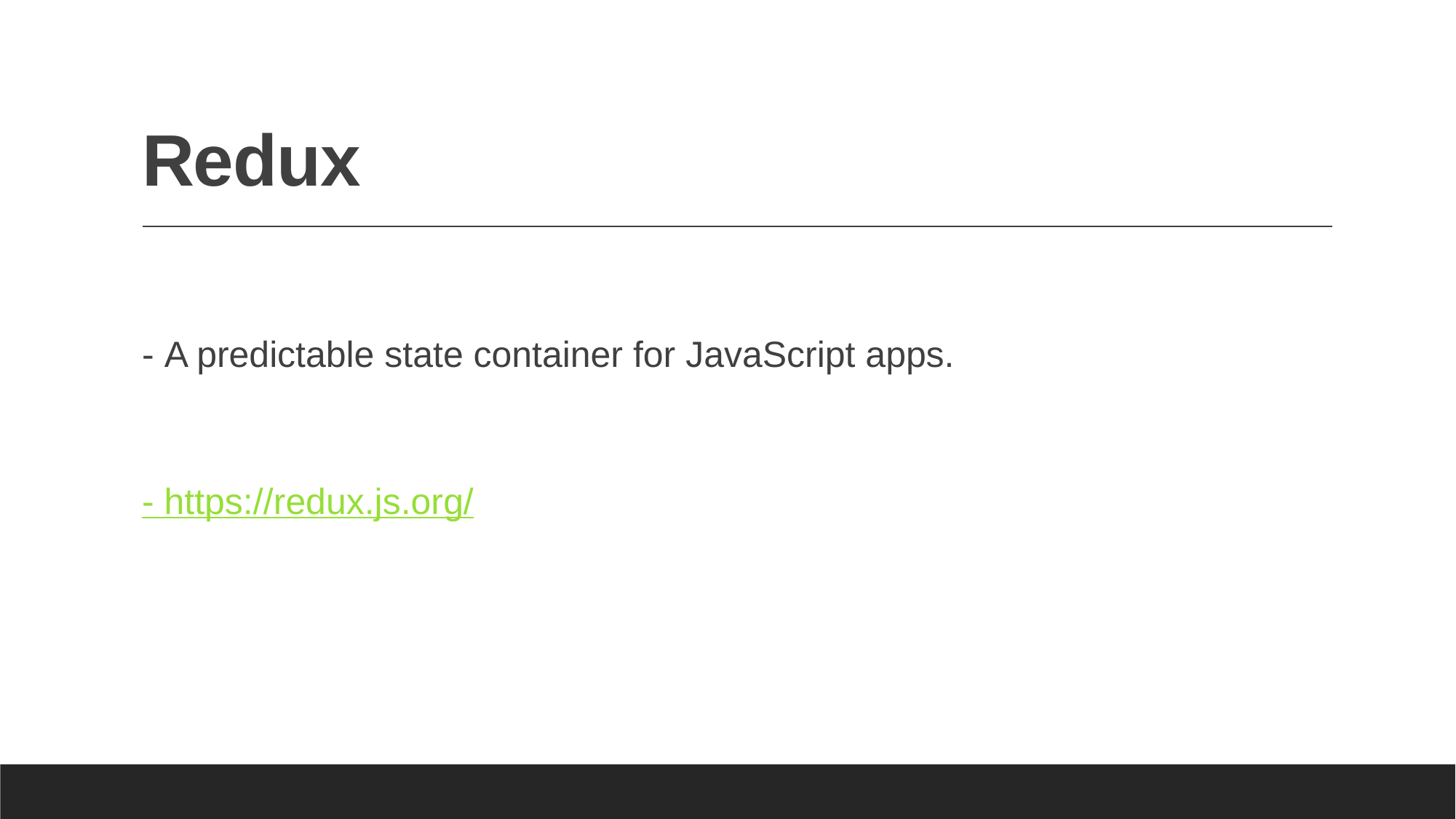

# Redux

- A predictable state container for JavaScript apps.

- https://redux.js.org/